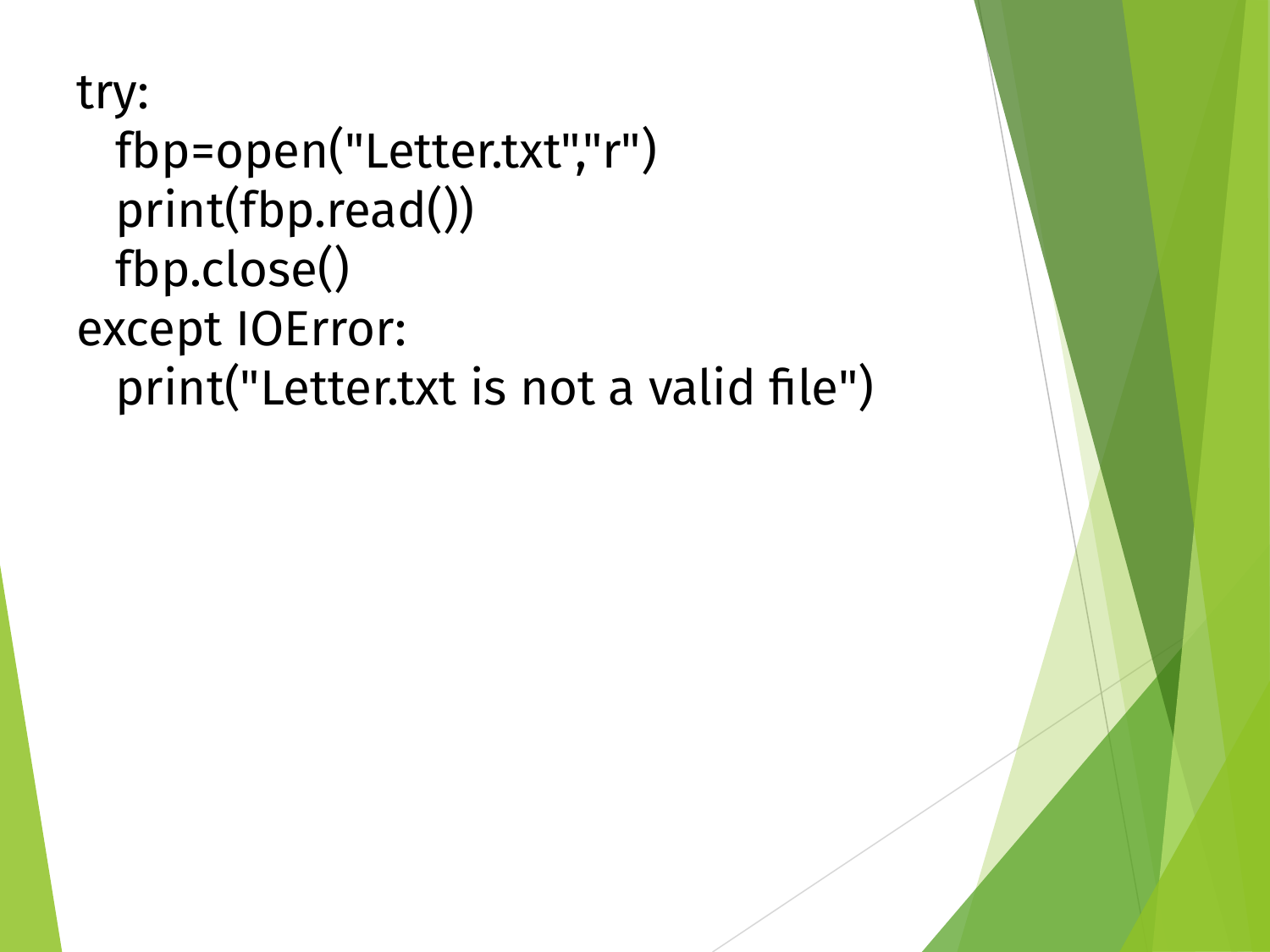

try:
   fbp=open("Letter.txt","r")
   print(fbp.read())
   fbp.close()
except IOError:
   print("Letter.txt is not a valid file")